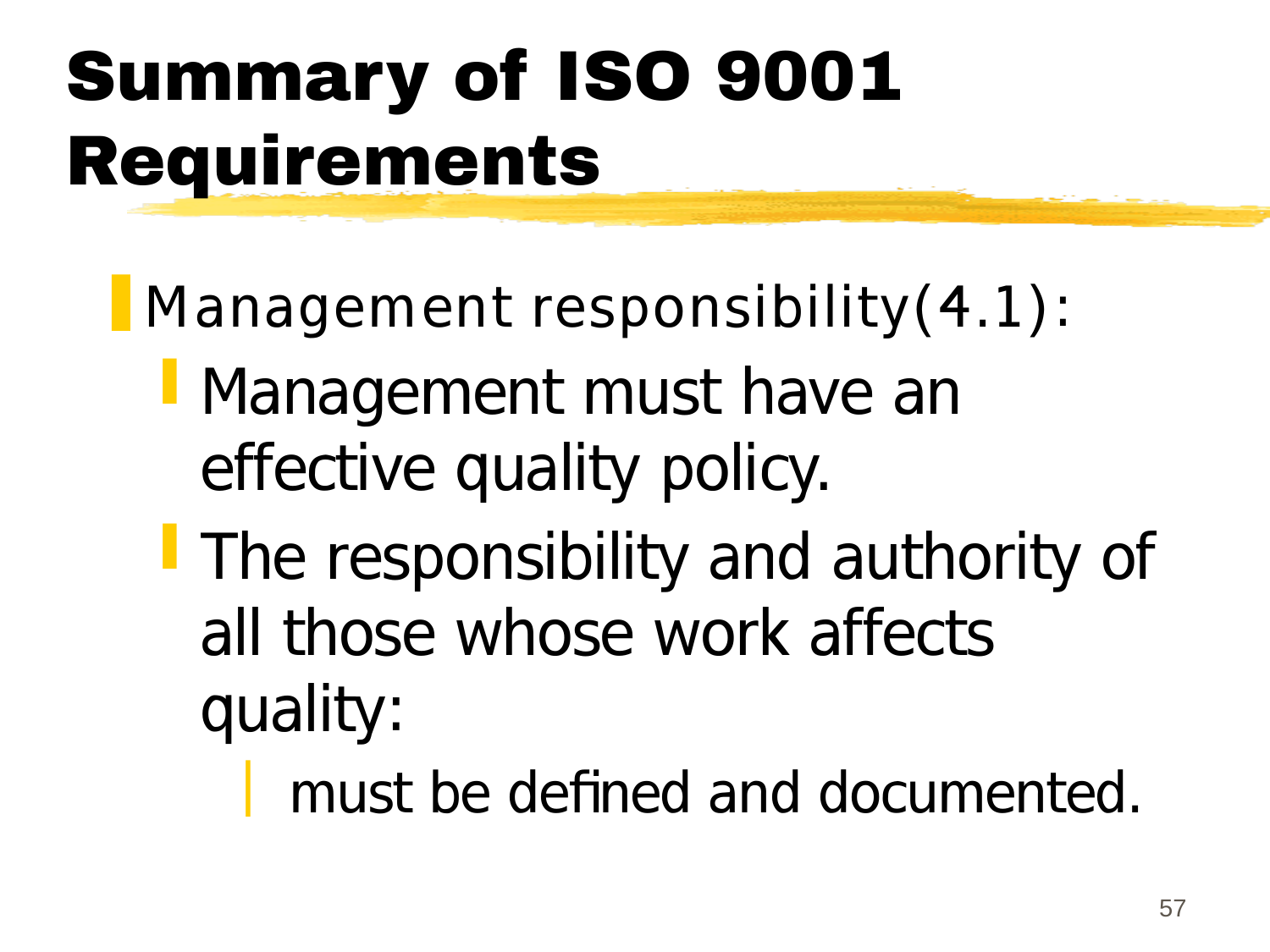

# Summary of ISO 9001 Requirements
Management responsibility(4.1):
Management must have an effective quality policy.
The responsibility and authority of all those whose work affects quality:
 must be defined and documented.
57